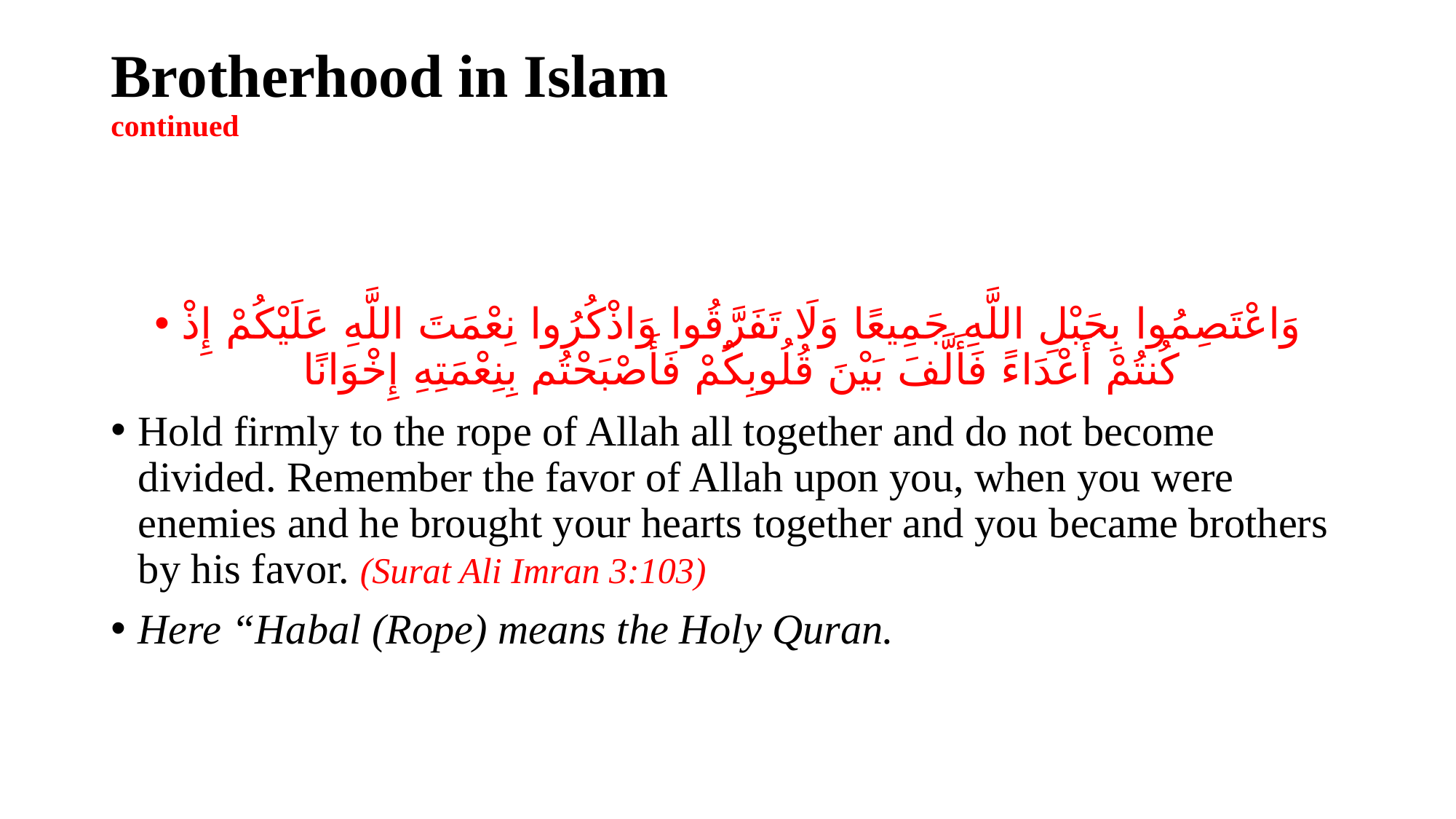

# Brotherhood in Islam continued
وَاعْتَصِمُوا بِحَبْلِ اللَّهِ جَمِيعًا وَلَا تَفَرَّقُوا وَاذْكُرُوا نِعْمَتَ اللَّهِ عَلَيْكُمْ إِذْ كُنتُمْ أَعْدَاءً فَأَلَّفَ بَيْنَ قُلُوبِكُمْ فَأَصْبَحْتُم بِنِعْمَتِهِ إِخْوَانًا
Hold firmly to the rope of Allah all together and do not become divided. Remember the favor of Allah upon you, when you were enemies and he brought your hearts together and you became brothers by his favor. (Surat Ali Imran 3:103)
Here “Habal (Rope) means the Holy Quran.